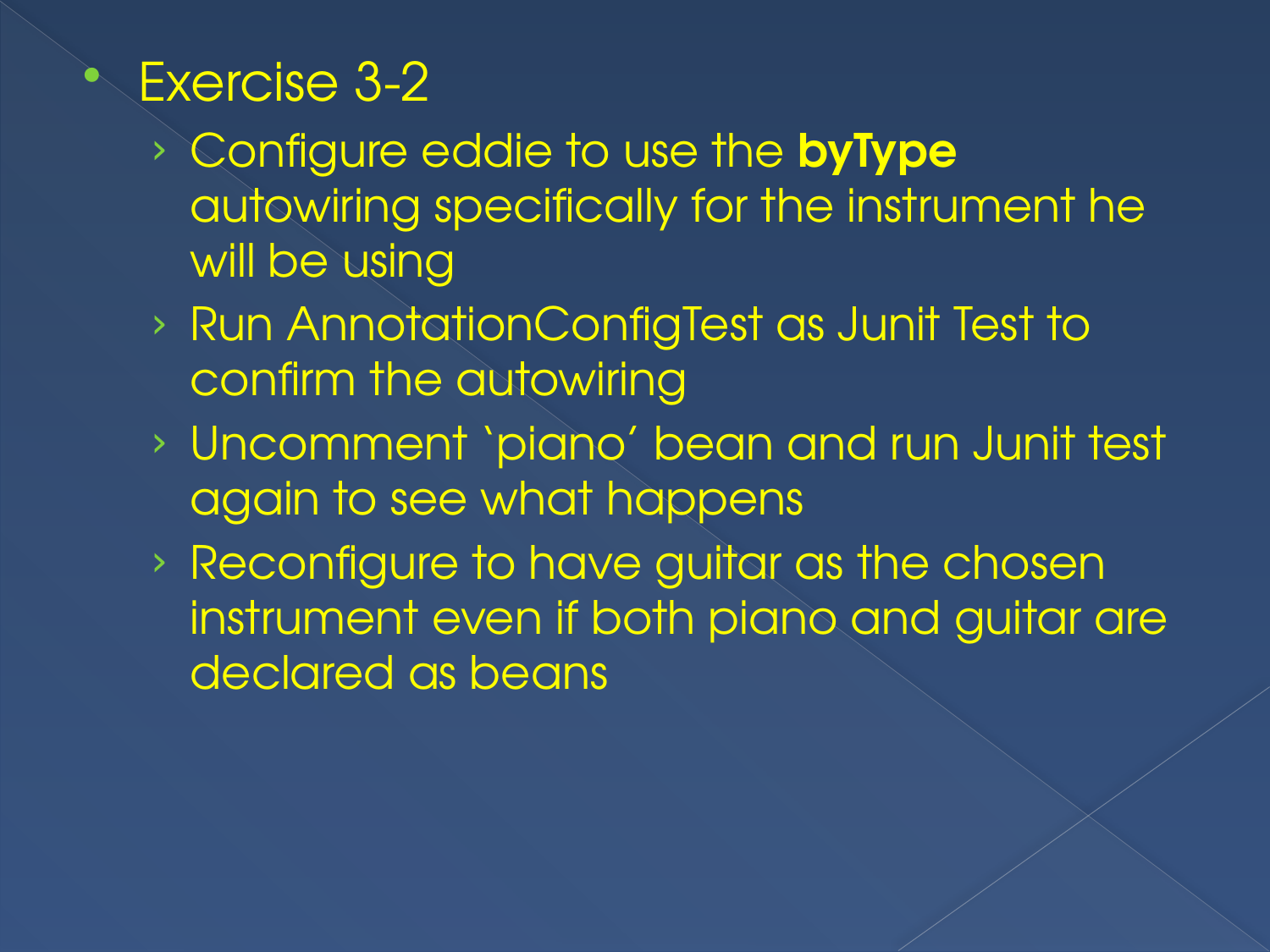

Exercise 3-2
Configure eddie to use the byType autowiring specifically for the instrument he will be using
Run AnnotationConfigTest as Junit Test to confirm the autowiring
Uncomment ‘piano’ bean and run Junit test again to see what happens
Reconfigure to have guitar as the chosen instrument even if both piano and guitar are declared as beans